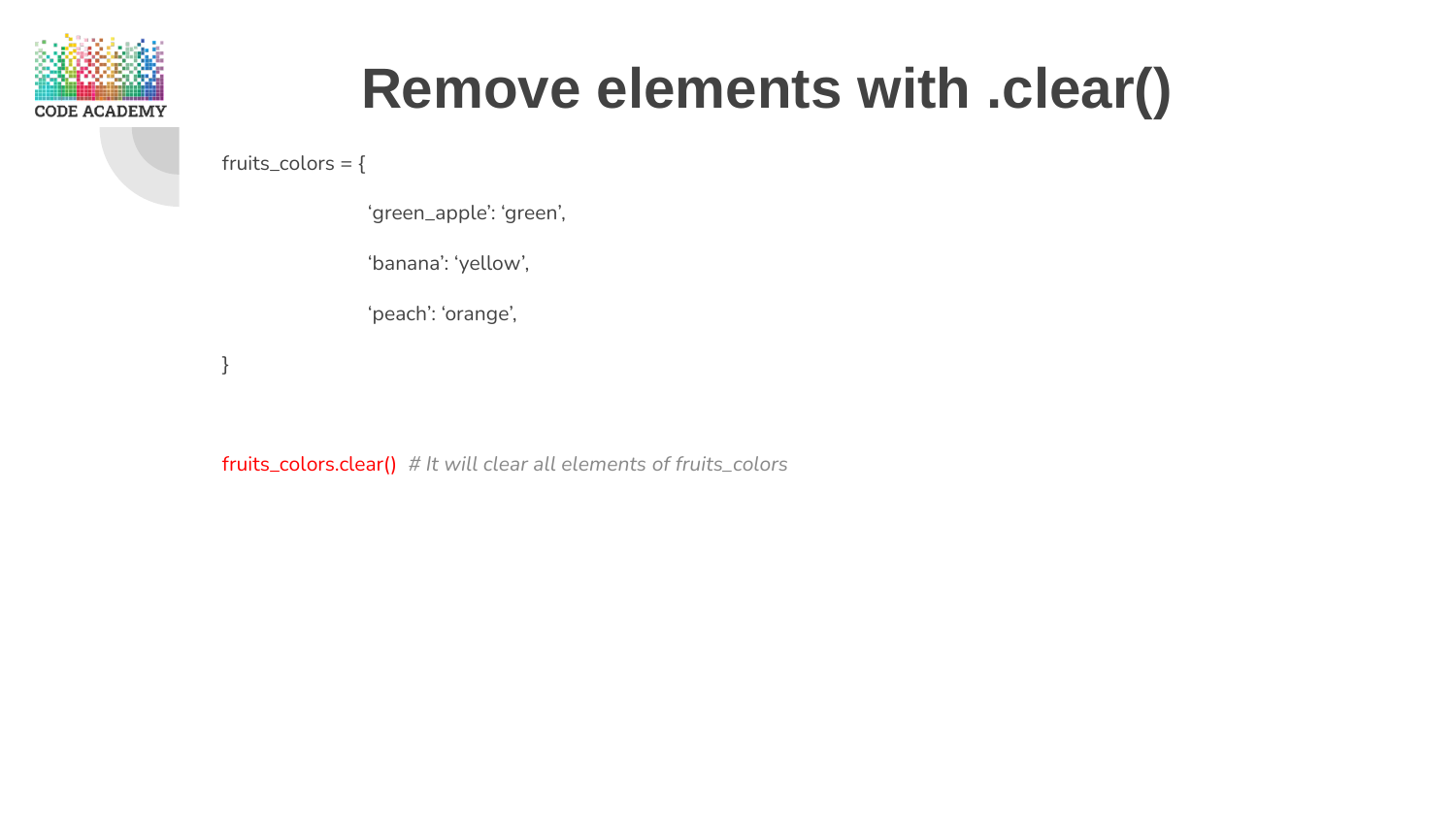

# Remove elements with .clear()
fruits_colors = {
	‘green_apple’: ‘green’,
	‘banana’: ‘yellow’,
	‘peach’: ‘orange’,
}

fruits_colors.clear()  # It will clear all elements of fruits_colors